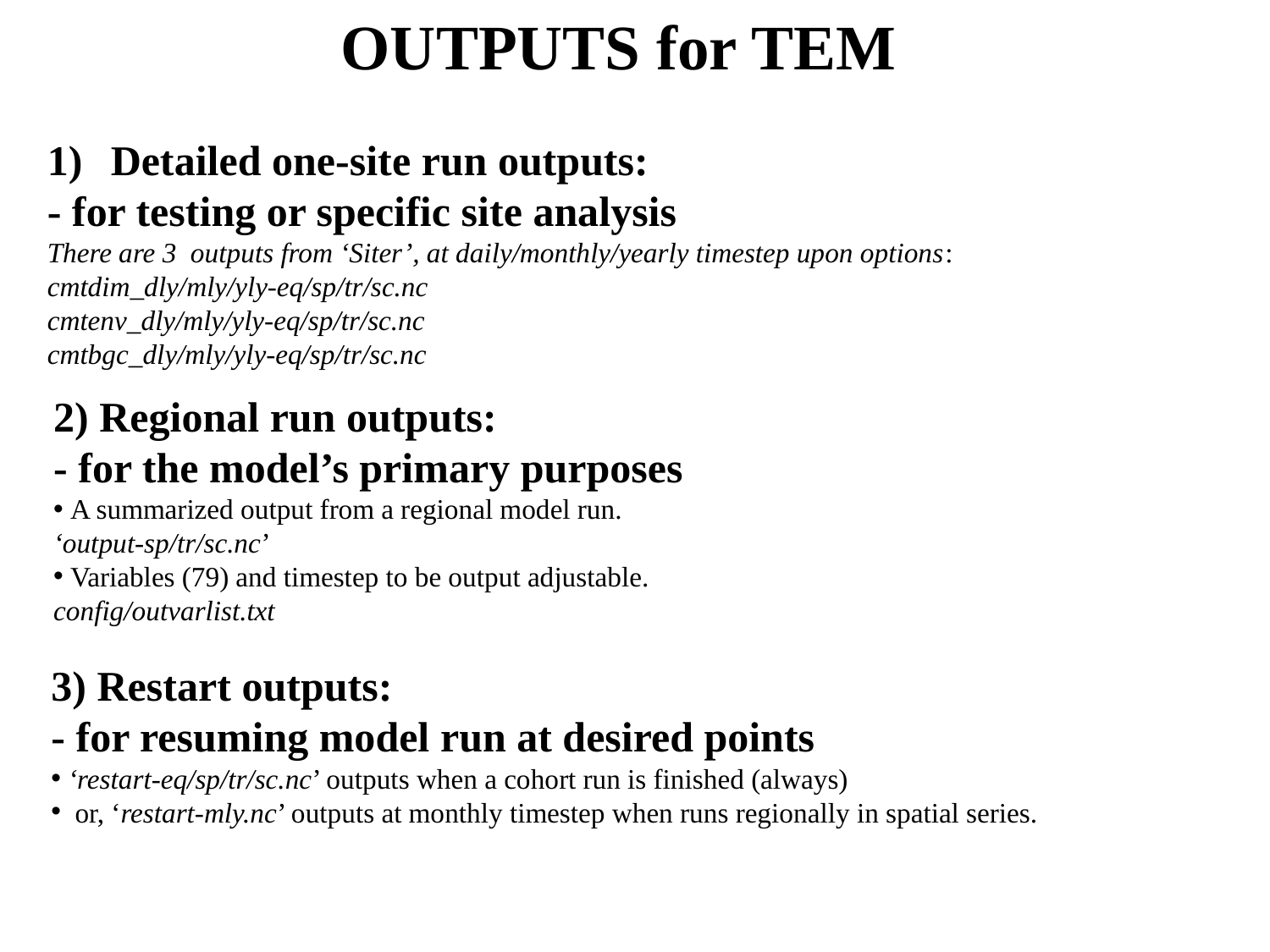

OUTPUTS for TEM
Detailed one-site run outputs:
- for testing or specific site analysis
There are 3  outputs from ‘Siter’, at daily/monthly/yearly timestep upon options:
cmtdim_dly/mly/yly-eq/sp/tr/sc.nc
cmtenv_dly/mly/yly-eq/sp/tr/sc.nc
cmtbgc_dly/mly/yly-eq/sp/tr/sc.nc
2) Regional run outputs:
- for the model’s primary purposes
 A summarized output from a regional model run.
‘output-sp/tr/sc.nc’
 Variables (79) and timestep to be output adjustable.
config/outvarlist.txt
3) Restart outputs:
- for resuming model run at desired points
 ‘restart-eq/sp/tr/sc.nc’ outputs when a cohort run is finished (always)
  or, ‘restart-mly.nc’ outputs at monthly timestep when runs regionally in spatial series.